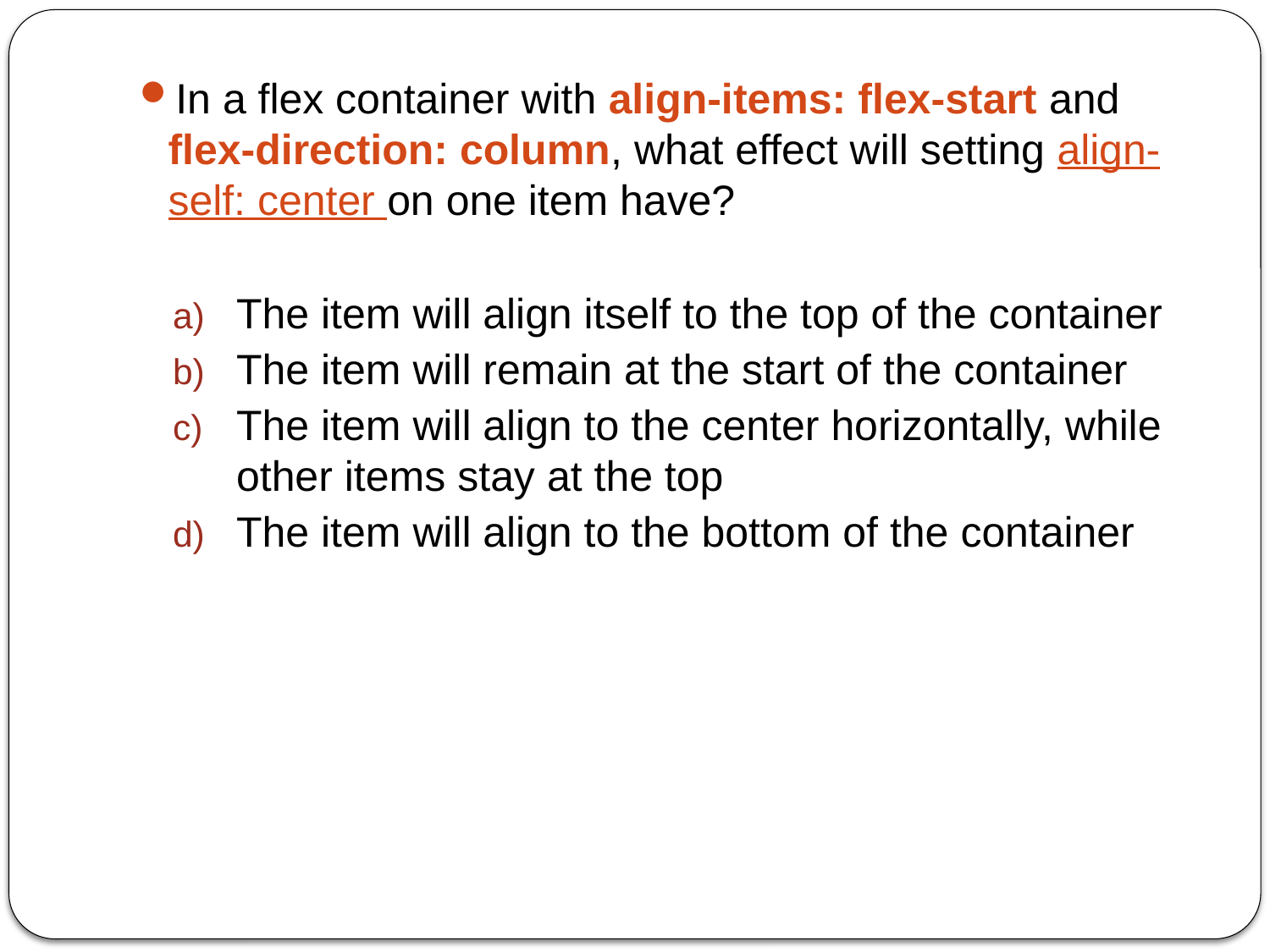

In a flex container with align-items: flex-start and flex-direction: column, what effect will setting align-self: center on one item have?

The item will align itself to the top of the container
The item will remain at the start of the container
The item will align to the center horizontally, while other items stay at the top
The item will align to the bottom of the container